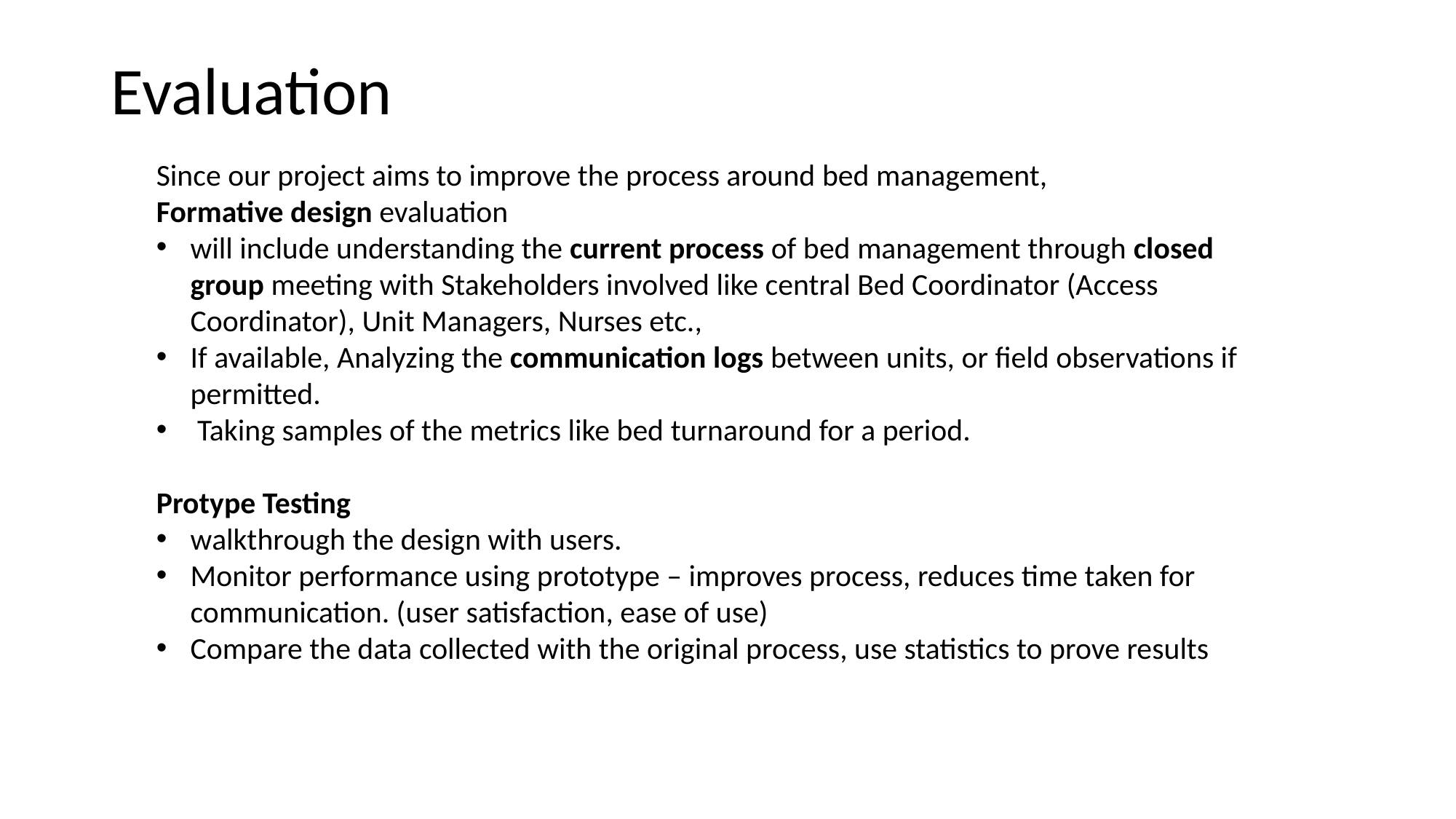

# Evaluation
Since our project aims to improve the process around bed management,
Formative design evaluation
will include understanding the current process of bed management through closed group meeting with Stakeholders involved like central Bed Coordinator (Access Coordinator), Unit Managers, Nurses etc.,
If available, Analyzing the communication logs between units, or field observations if permitted.
 Taking samples of the metrics like bed turnaround for a period.

Protype Testing
walkthrough the design with users.
Monitor performance using prototype – improves process, reduces time taken for communication. (user satisfaction, ease of use)
Compare the data collected with the original process, use statistics to prove results